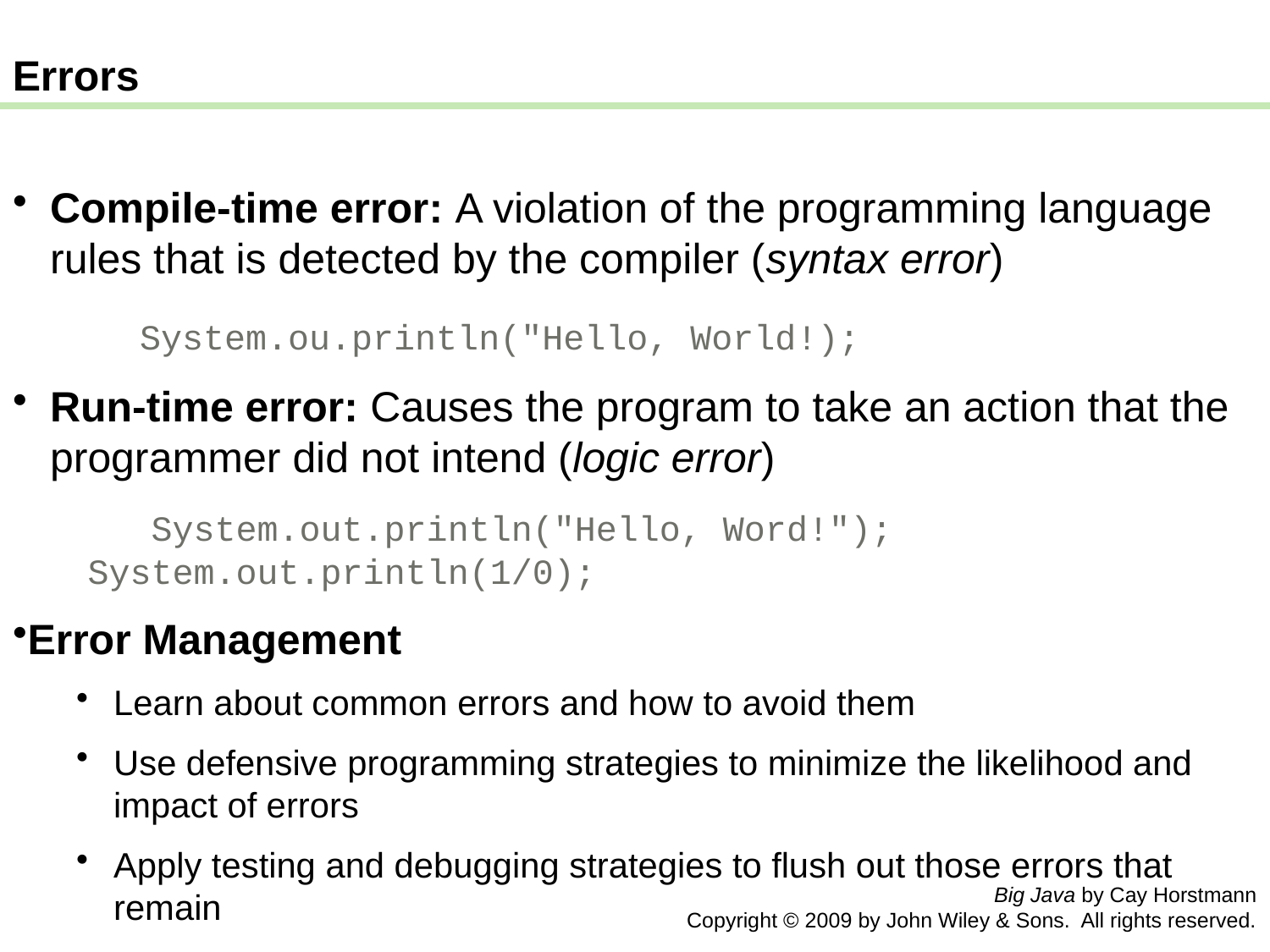

Errors

Compile-time error: A violation of the programming language rules that is detected by the compiler (syntax error)
System.ou.println("Hello, World!);
Run-time error: Causes the program to take an action that the programmer did not intend (logic error)
	   System.out.println("Hello, Word!"); System.out.println(1/0);
Error Management
Learn about common errors and how to avoid them
Use defensive programming strategies to minimize the likelihood and impact of errors
Apply testing and debugging strategies to flush out those errors that remain

Big Java by Cay Horstmann
Copyright © 2009 by John Wiley & Sons.  All rights reserved.